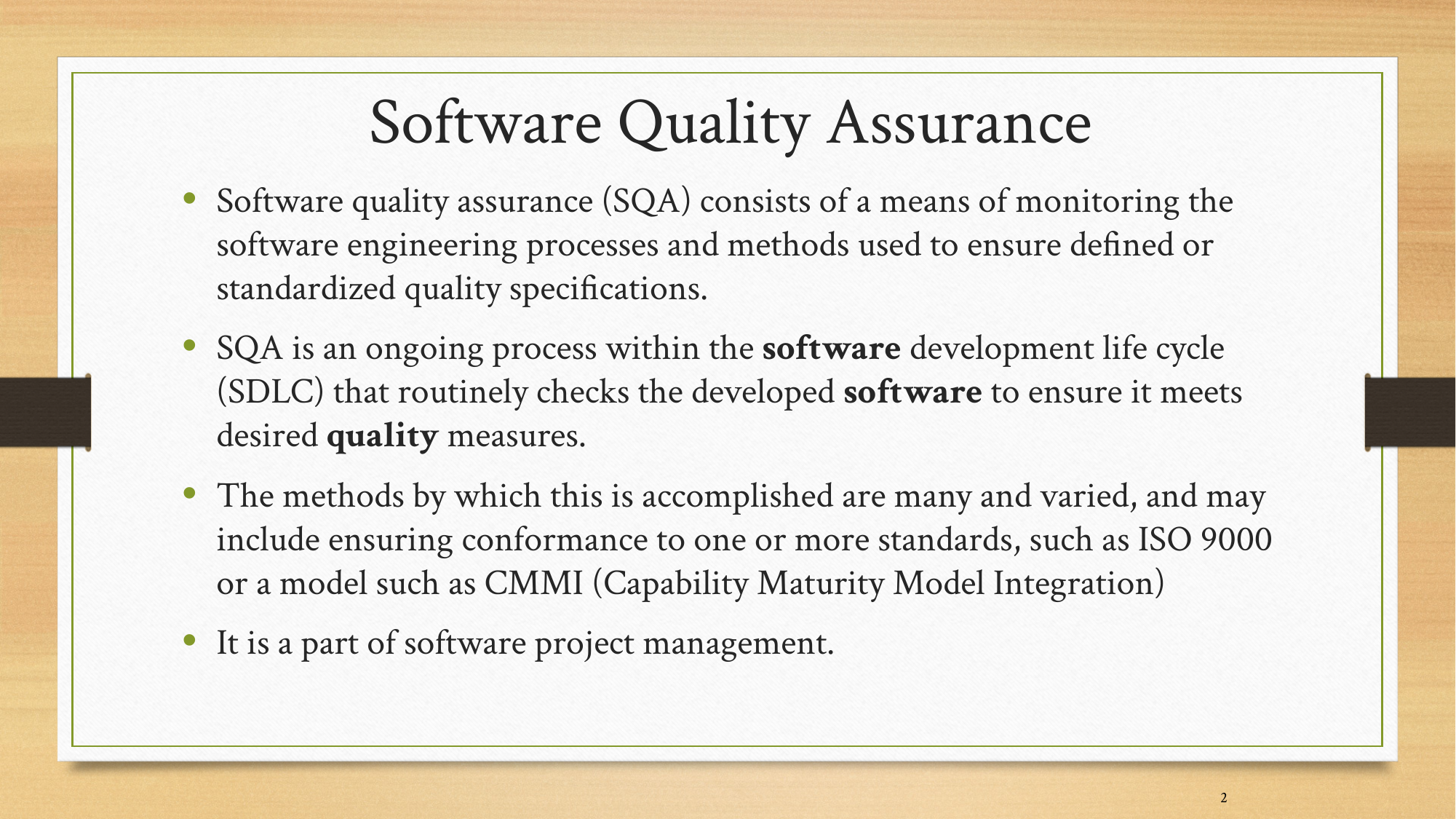

Software Quality Assurance
Software quality assurance (SQA) consists of a means of monitoring the software engineering processes and methods used to ensure defined or standardized quality specifications.
SQA is an ongoing process within the software development life cycle (SDLC) that routinely checks the developed software to ensure it meets desired quality measures.
The methods by which this is accomplished are many and varied, and may include ensuring conformance to one or more standards, such as ISO 9000 or a model such as CMMI (Capability Maturity Model Integration)
It is a part of software project management.
2